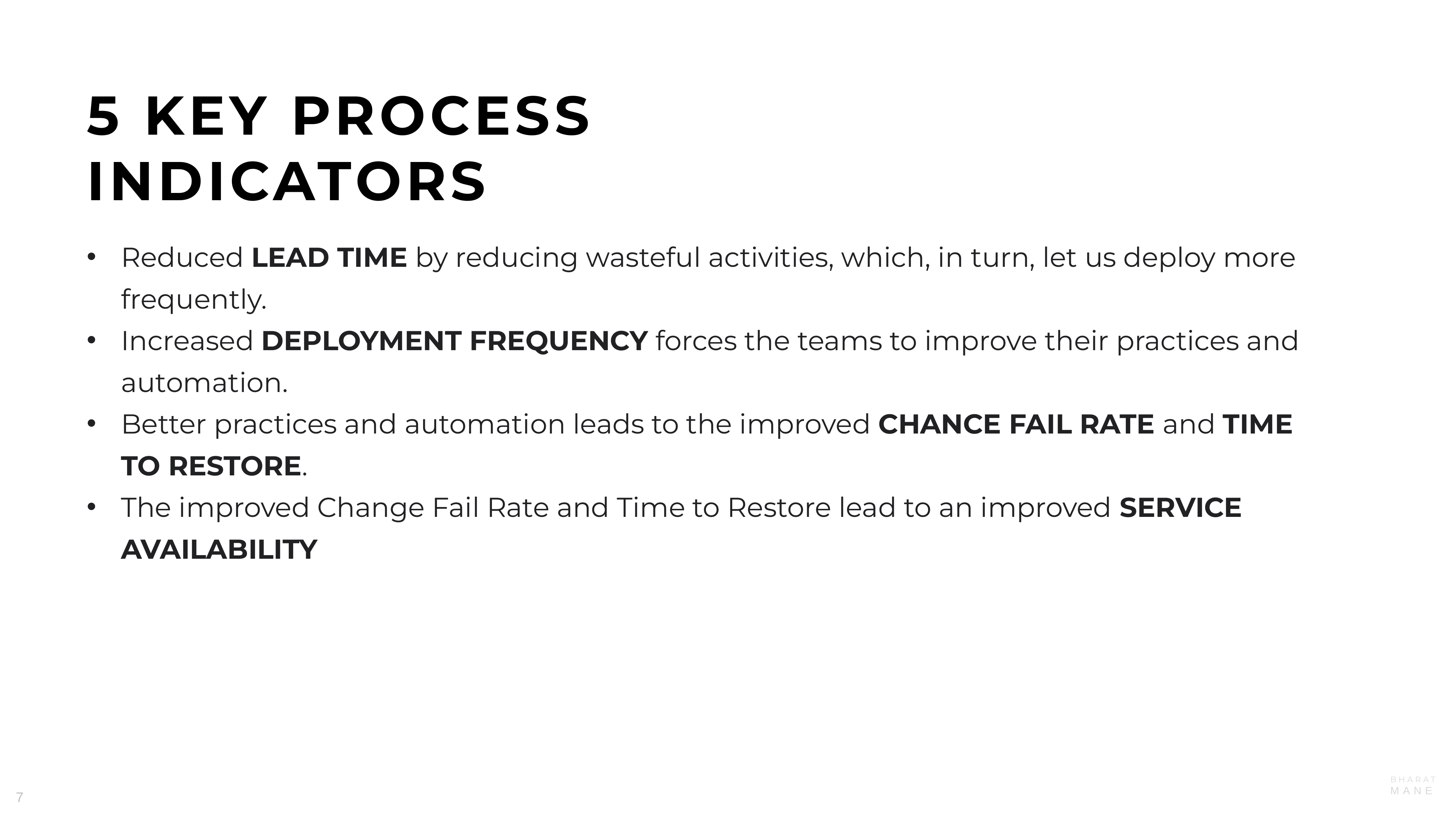

5 Key process
indicators
Reduced LEAD TIME by reducing wasteful activities, which, in turn, let us deploy more frequently.
Increased DEPLOYMENT FREQUENCY forces the teams to improve their practices and automation.
Better practices and automation leads to the improved CHANCE FAIL RATE and TIME TO RESTORE.
The improved Change Fail Rate and Time to Restore lead to an improved SERVICE AVAILABILITY